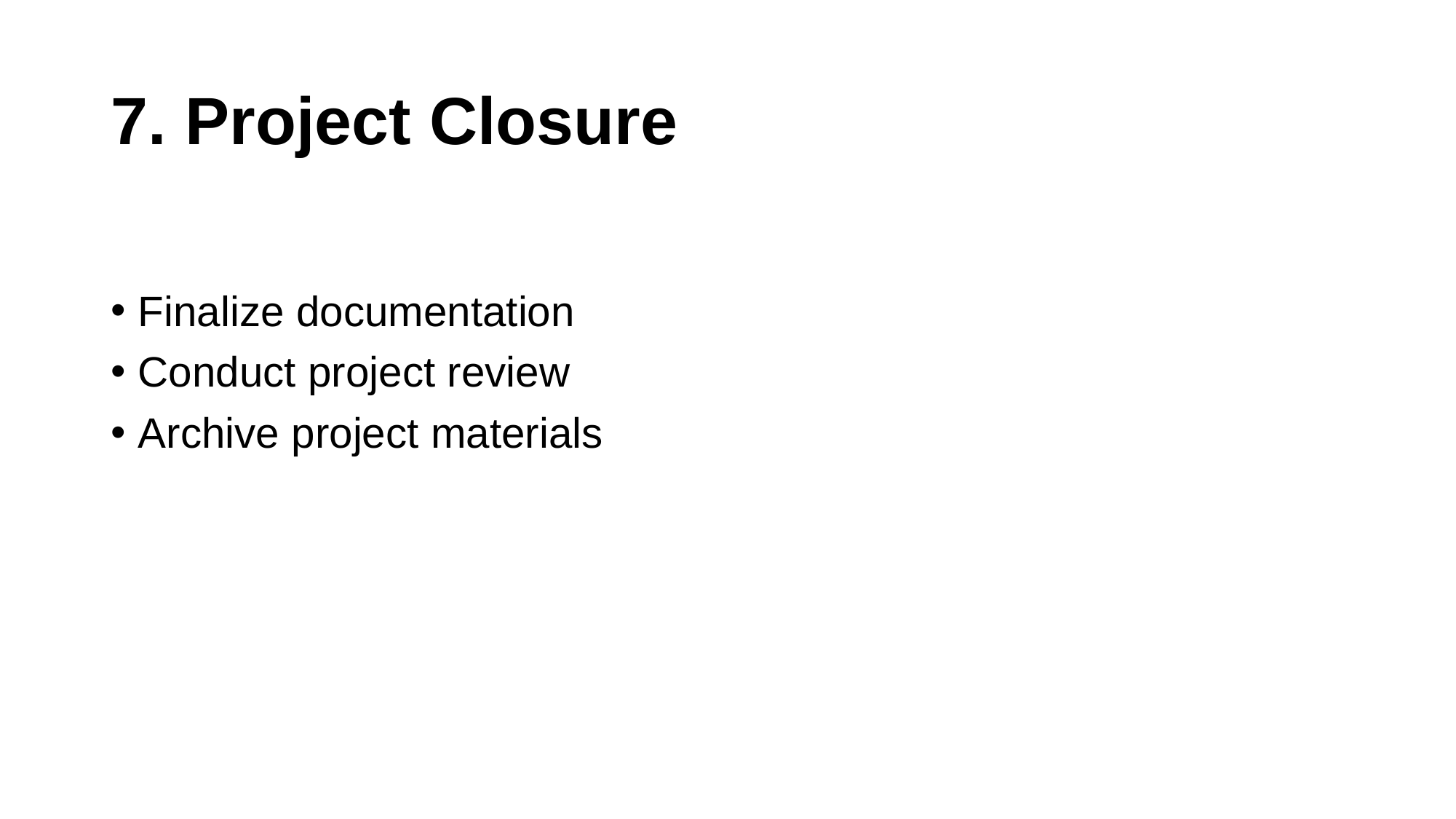

# 7. Project Closure

Finalize documentation
Conduct project review
Archive project materials